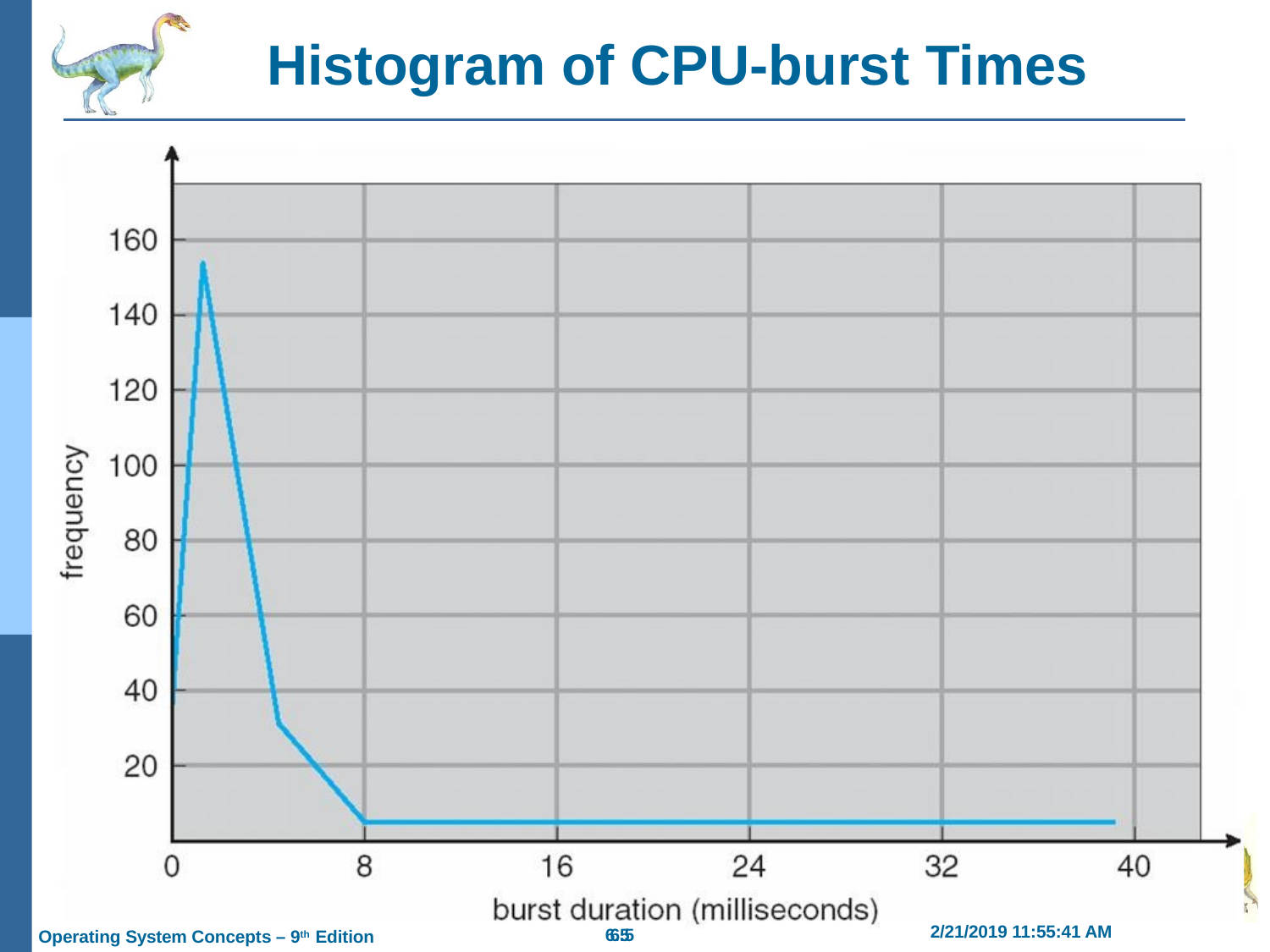

# Histogram of CPU-burst Times

2/21/2019 11:55:41 AM
6.5
6.5
Operating System Concepts – 9th Edition